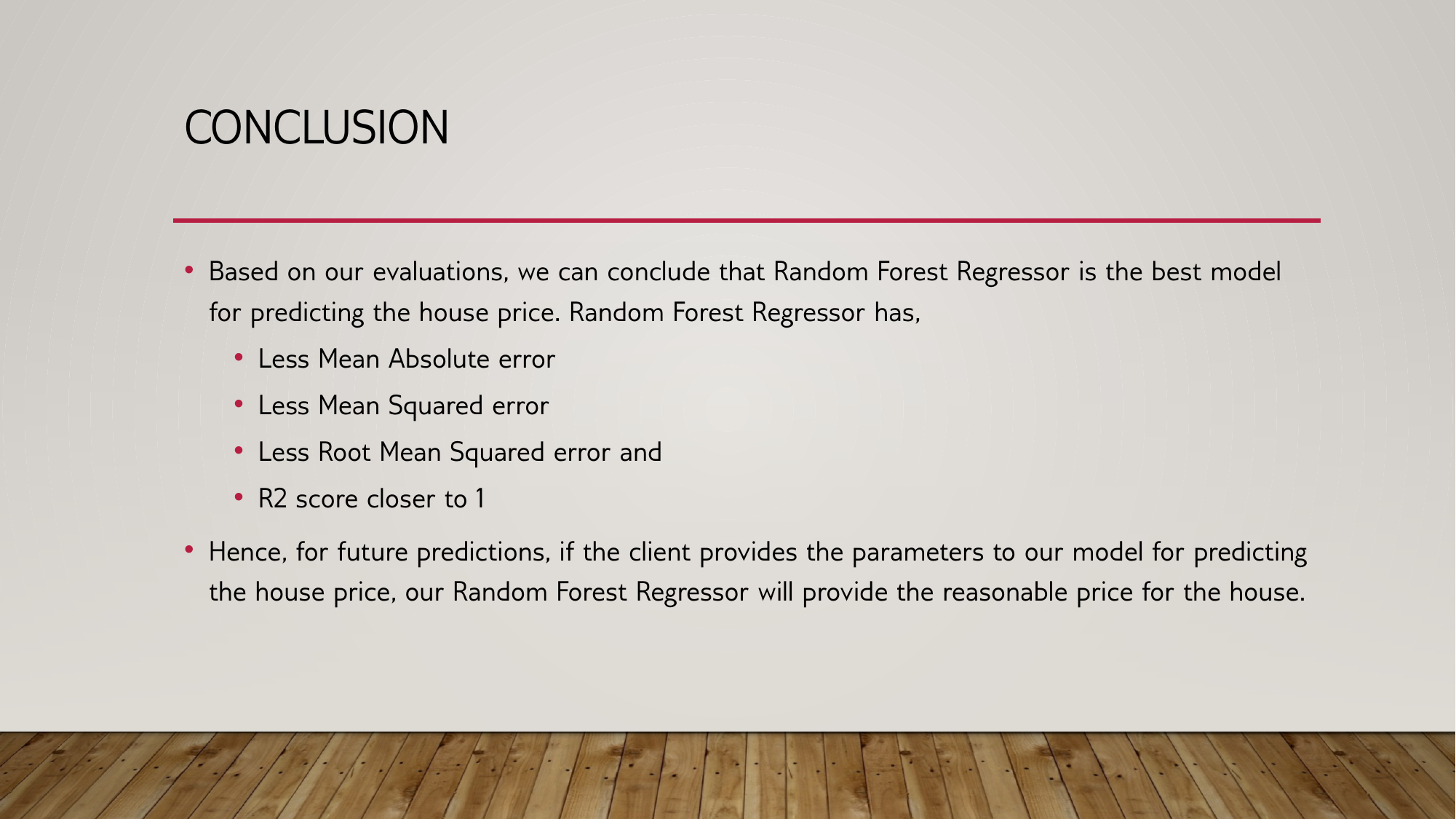

# Conclusion
Based on our evaluations, we can conclude that Random Forest Regressor is the best model for predicting the house price. Random Forest Regressor has,
Less Mean Absolute error
Less Mean Squared error
Less Root Mean Squared error and
R2 score closer to 1
Hence, for future predictions, if the client provides the parameters to our model for predicting the house price, our Random Forest Regressor will provide the reasonable price for the house.